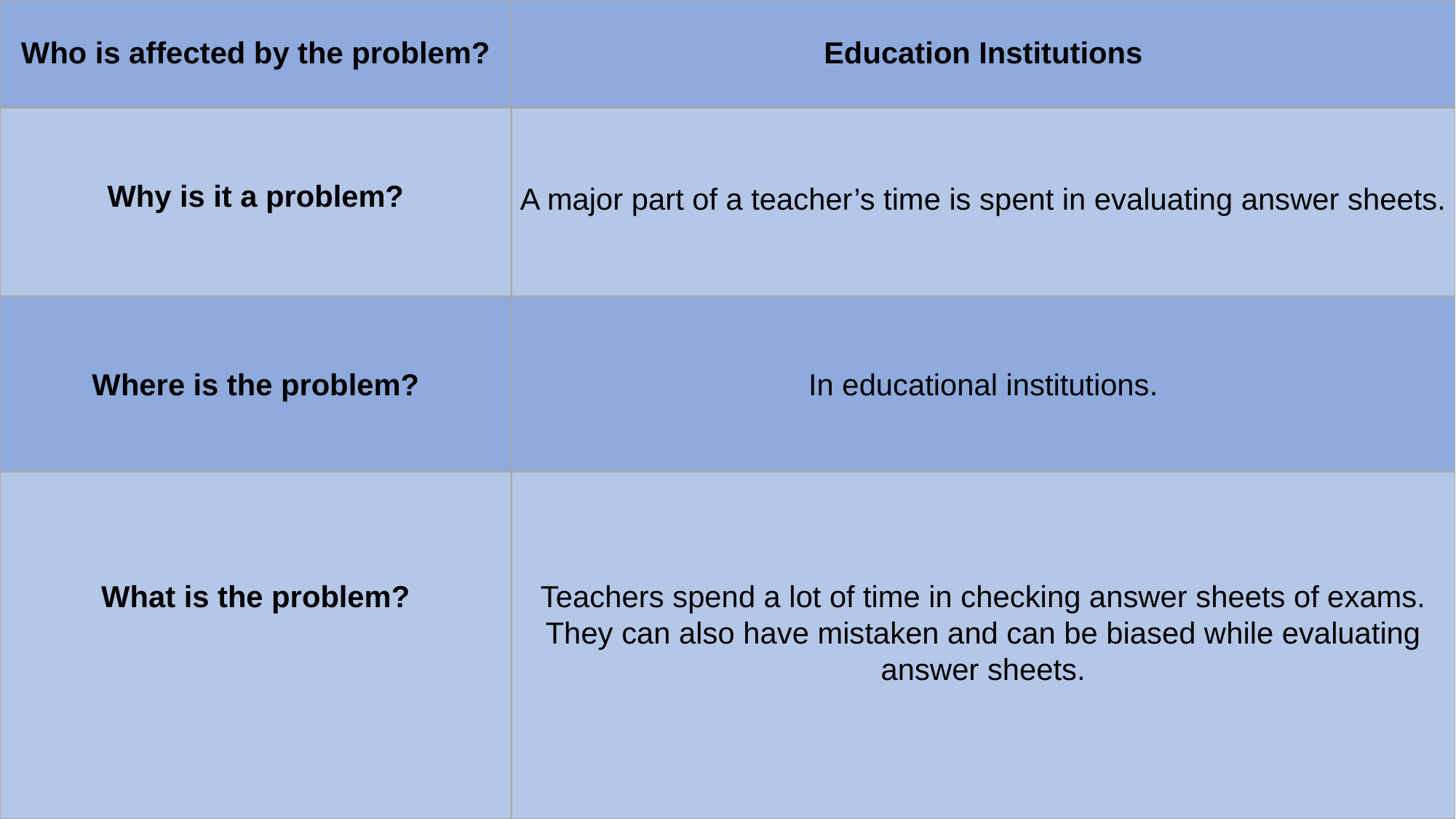

| Who is affected by the problem? | Education Institutions |
| --- | --- |
| Why is it a problem? | A major part of a teacher’s time is spent in evaluating answer sheets. |
| Where is the problem? | In educational institutions. |
| What is the problem? | Teachers spend a lot of time in checking answer sheets of exams. They can also have mistaken and can be biased while evaluating answer sheets. |